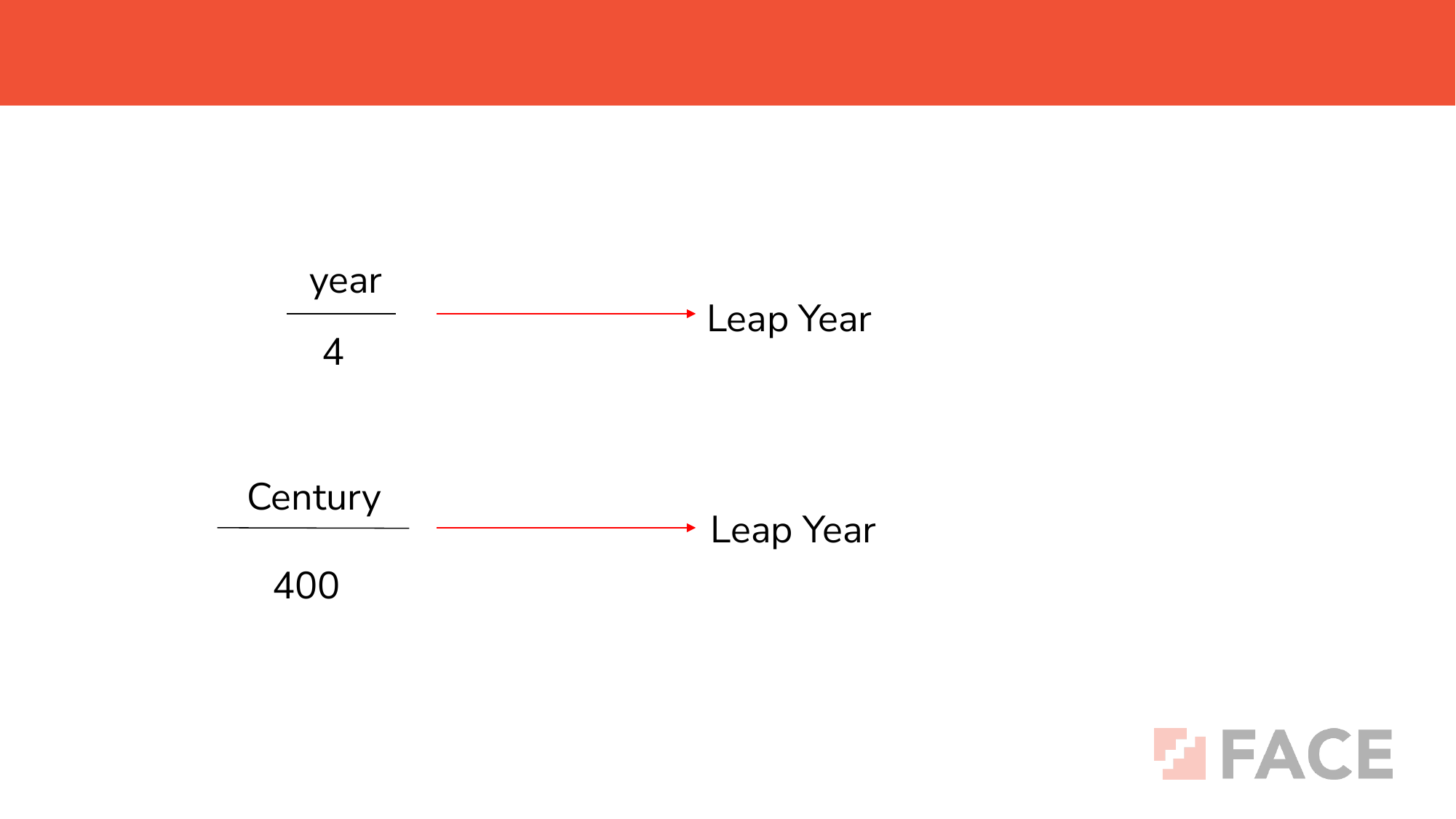

year
Leap Year
4
Century
Leap Year
400